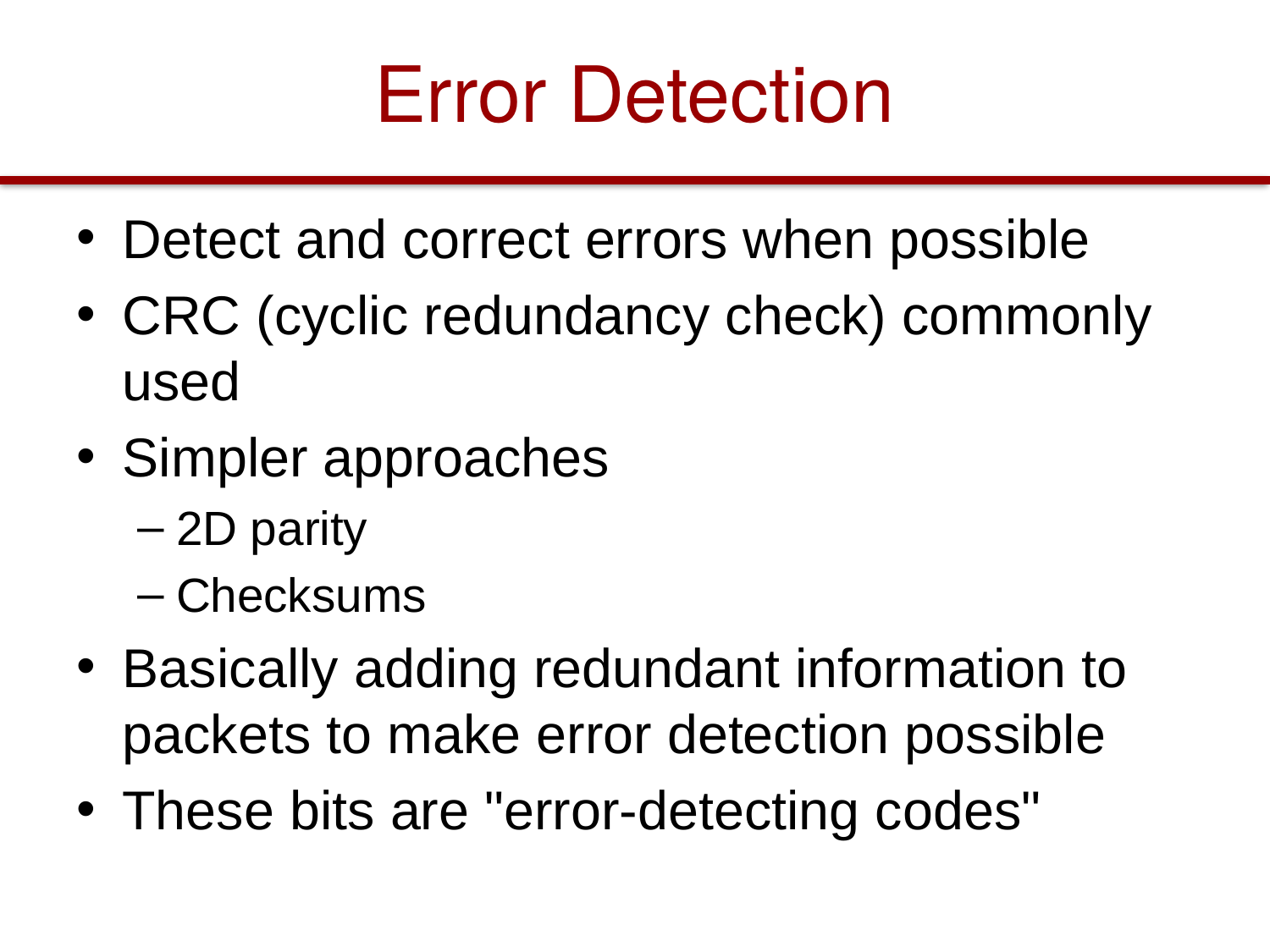

# Error Detection
Detect and correct errors when possible
CRC (cyclic redundancy check) commonly used
Simpler approaches
2D parity
Checksums
Basically adding redundant information to packets to make error detection possible
These bits are "error-detecting codes"